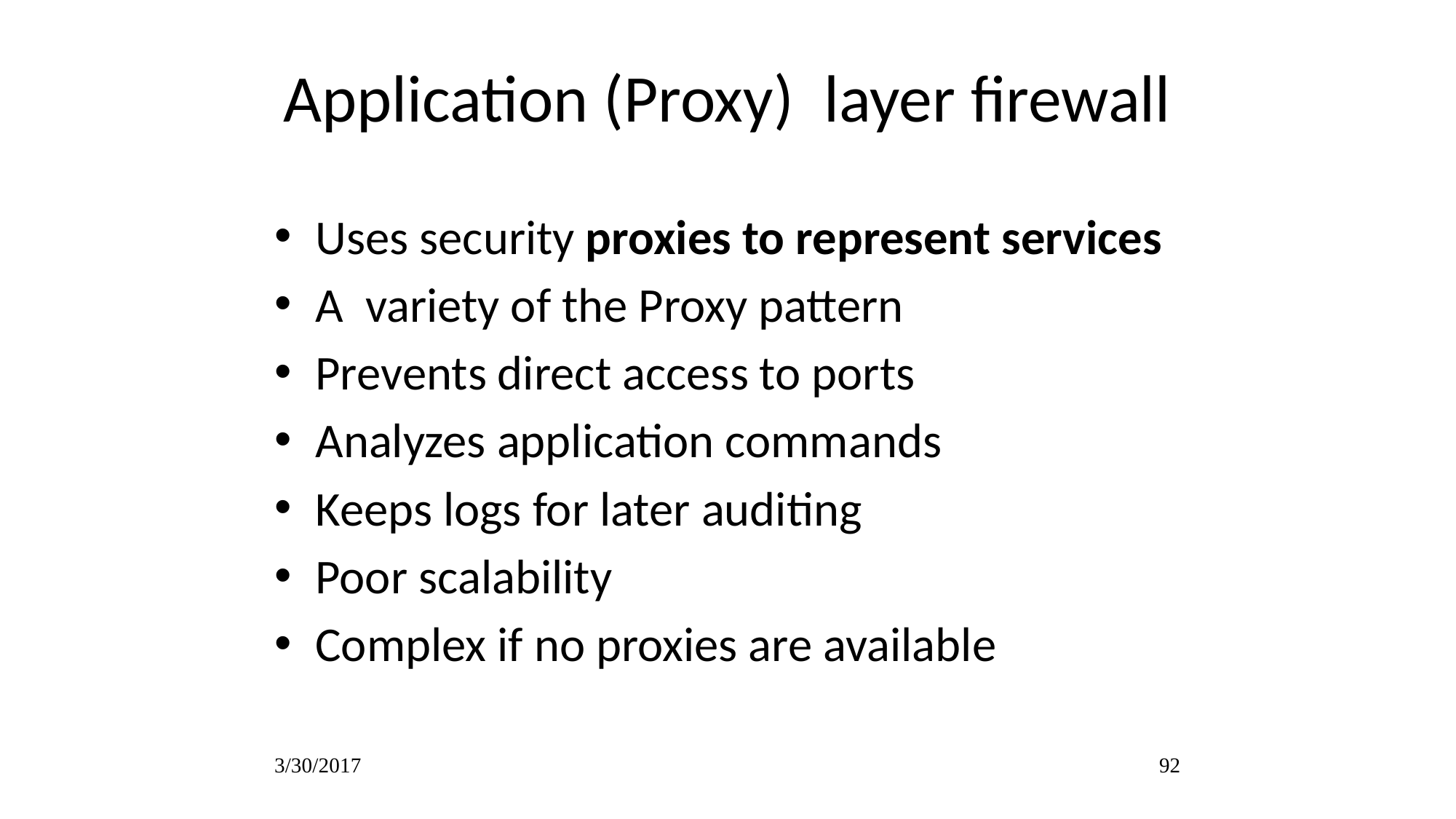

Application (Proxy)  layer firewall
Uses security proxies to represent services
A  variety of the Proxy pattern
Prevents direct access to ports
Analyzes application commands
Keeps logs for later auditing
Poor scalability
Complex if no proxies are available
3/30/2017
92